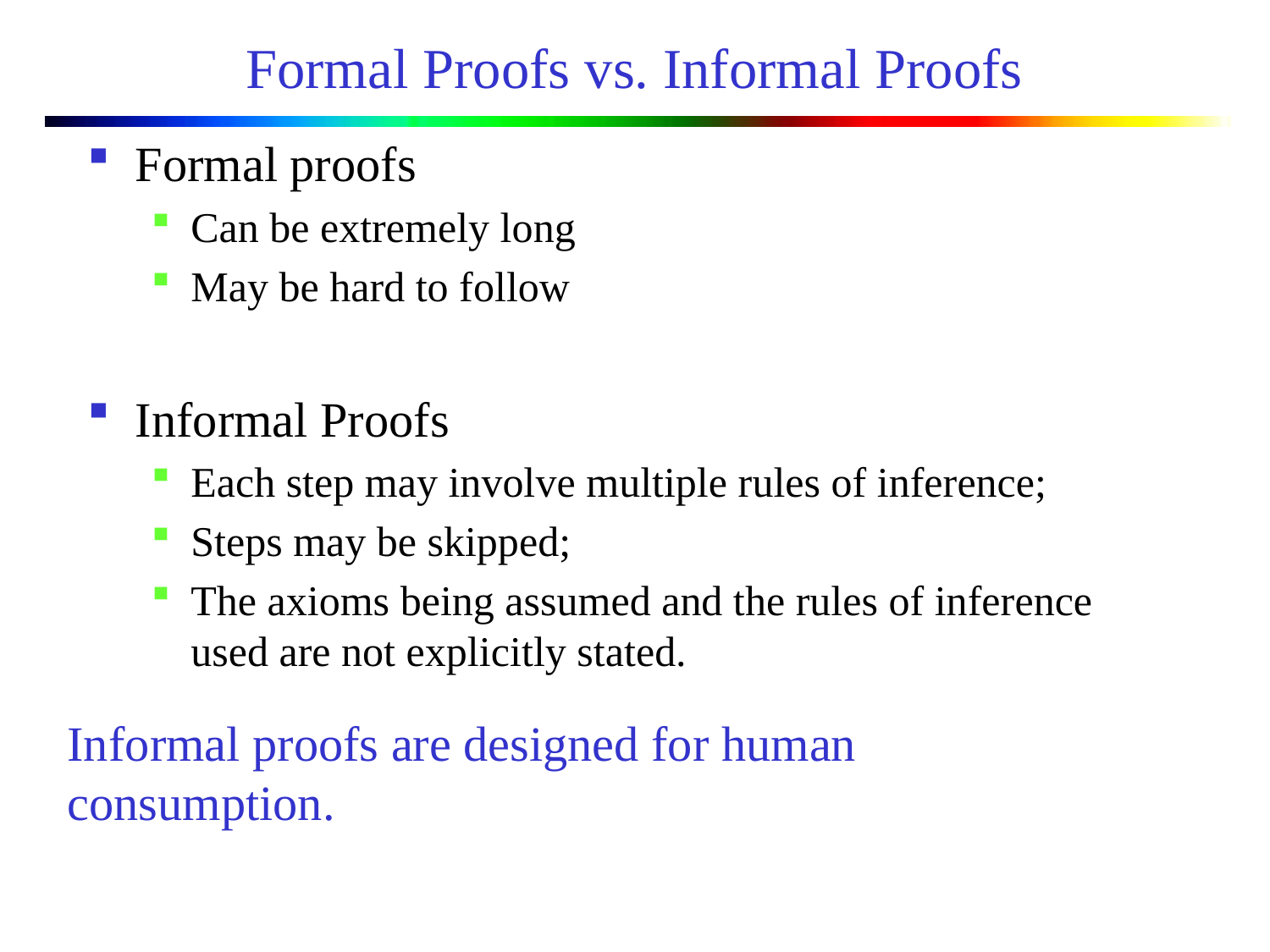

# Formal Proofs vs. Informal Proofs
Formal proofs
Can be extremely long
May be hard to follow

Informal Proofs
Each step may involve multiple rules of inference;
Steps may be skipped;
The axioms being assumed and the rules of inference used are not explicitly stated.
Informal proofs are designed for human consumption.